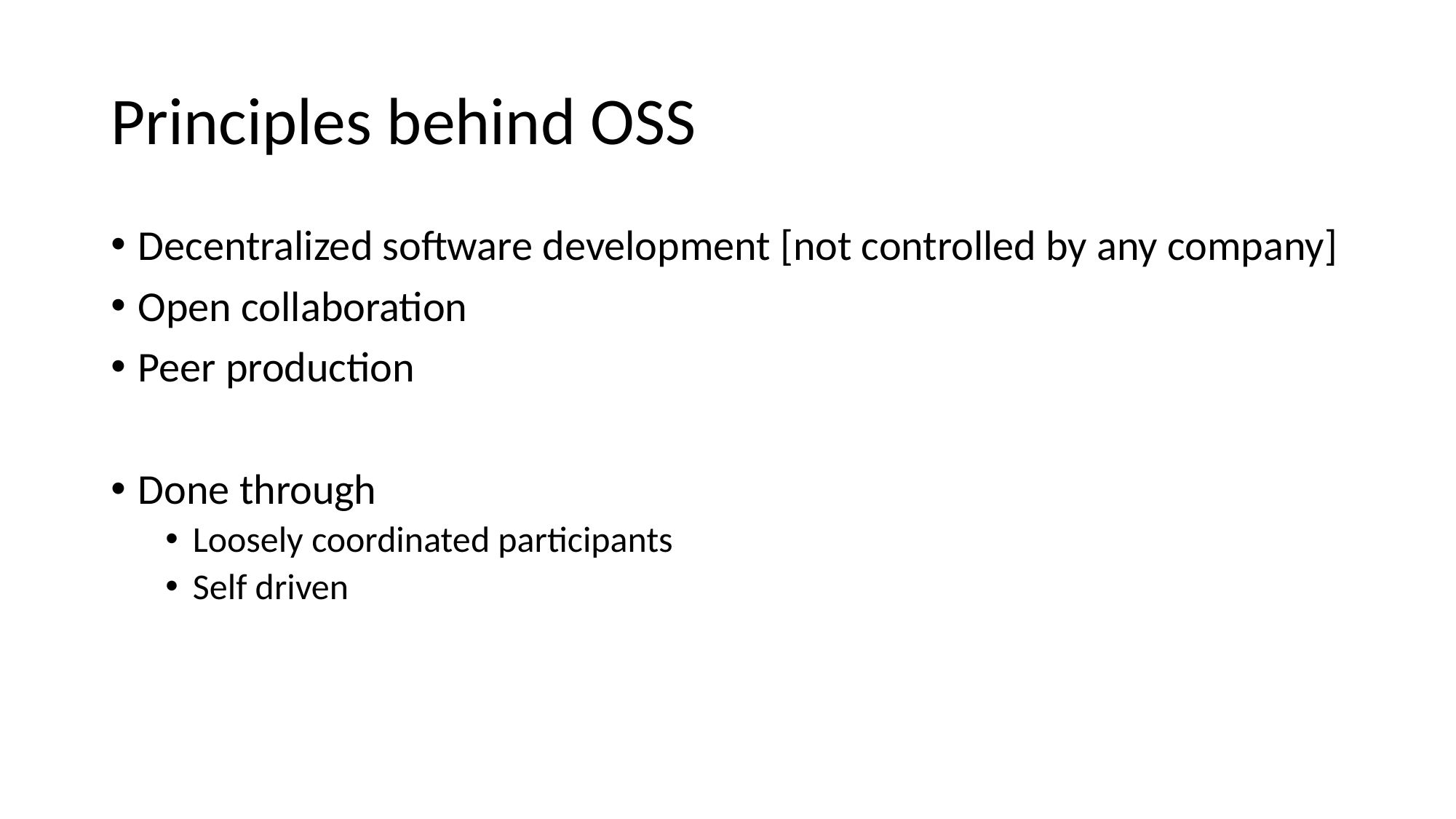

# Principles behind OSS
Decentralized software development [not controlled by any company]
Open collaboration
Peer production

Done through
Loosely coordinated participants
Self driven